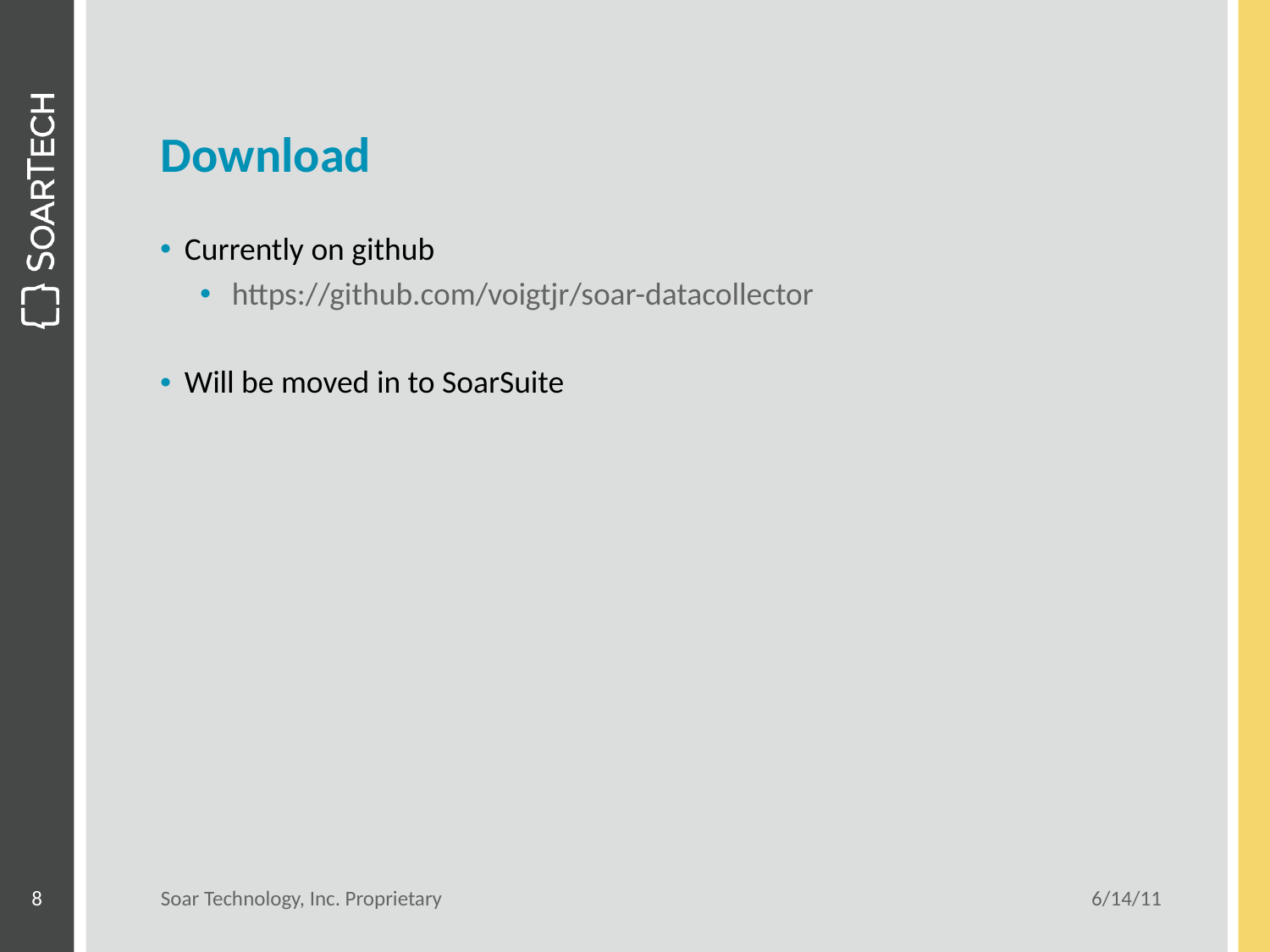

# Download
Currently on github
 https://github.com/voigtjr/soar-datacollector

Will be moved in to SoarSuite
8
Soar Technology, Inc. Proprietary
6/14/11